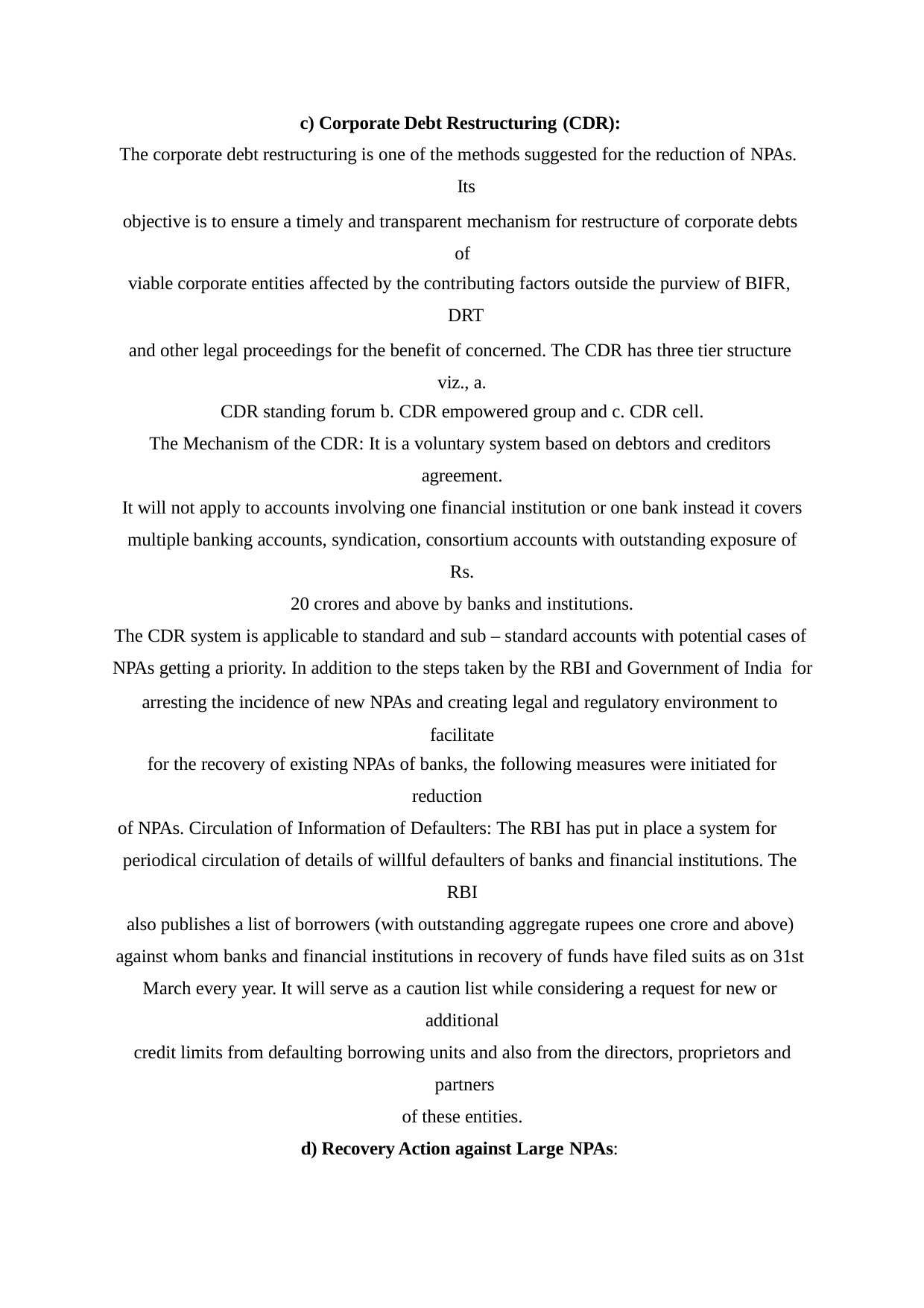

c) Corporate Debt Restructuring (CDR):
The corporate debt restructuring is one of the methods suggested for the reduction of NPAs.
Its
objective is to ensure a timely and transparent mechanism for restructure of corporate debts  of
viable corporate entities affected by the contributing factors outside the purview of BIFR,
DRT
and other legal proceedings for the benefit of concerned. The CDR has three tier structure  viz., a.
CDR standing forum b. CDR empowered group and c. CDR cell.
The Mechanism of the CDR: It is a voluntary system based on debtors and creditors  agreement.
It will not apply to accounts involving one financial institution or one bank instead it covers  multiple banking accounts, syndication, consortium accounts with outstanding exposure of  Rs.
20 crores and above by banks and institutions.
The CDR system is applicable to standard and sub – standard accounts with potential cases of  NPAs getting a priority. In addition to the steps taken by the RBI and Government of India  for
arresting the incidence of new NPAs and creating legal and regulatory environment to  facilitate
for the recovery of existing NPAs of banks, the following measures were initiated for
reduction
of NPAs. Circulation of Information of Defaulters: The RBI has put in place a system for
periodical circulation of details of willful defaulters of banks and financial institutions. The  RBI
also publishes a list of borrowers (with outstanding aggregate rupees one crore and above)  against whom banks and financial institutions in recovery of funds have filed suits as on 31st  March every year. It will serve as a caution list while considering a request for new or  additional
credit limits from defaulting borrowing units and also from the directors, proprietors and  partners
of these entities.
d) Recovery Action against Large NPAs: